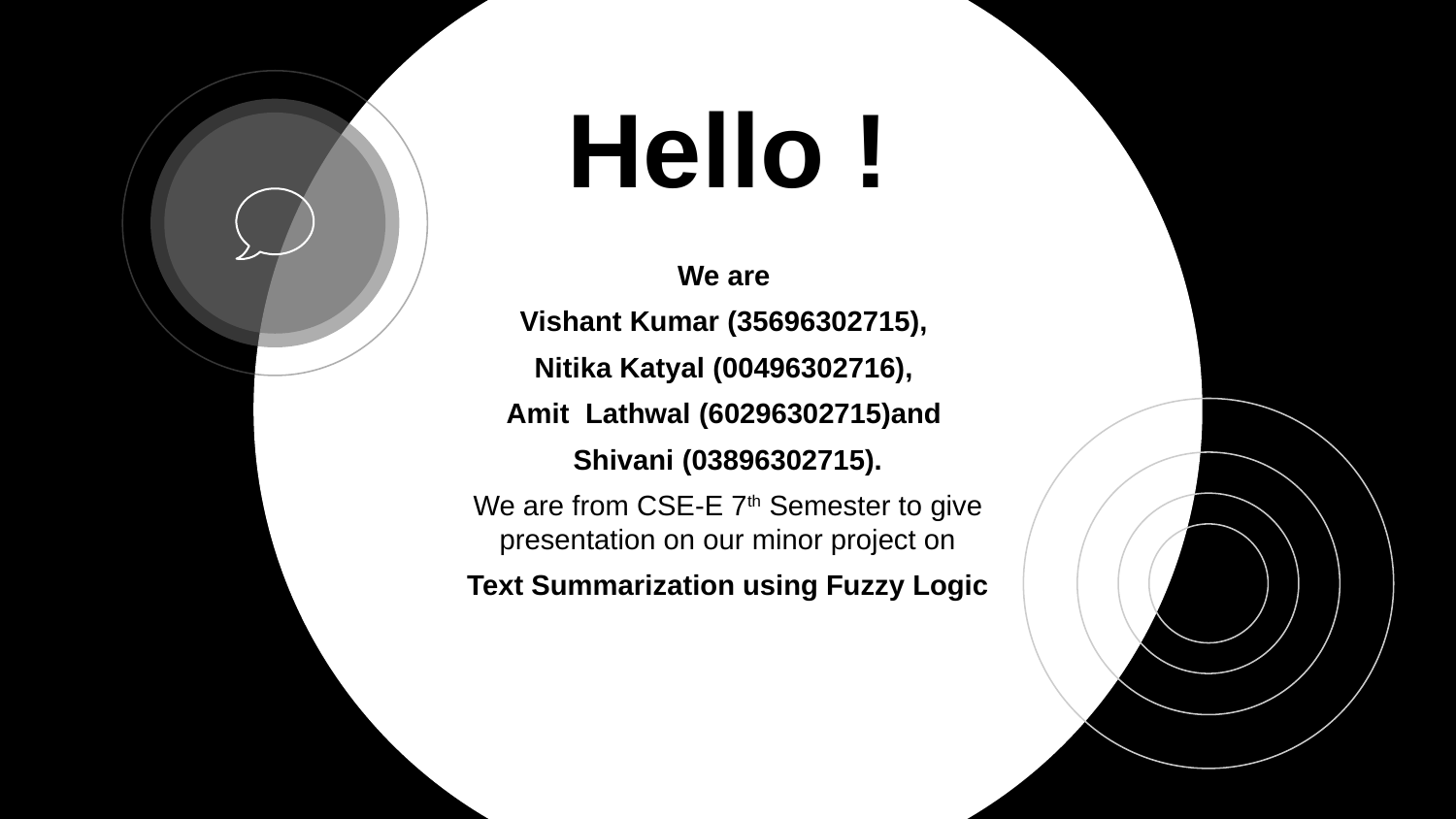

# Hello !

We are
Vishant Kumar (35696302715),
Nitika Katyal (00496302716),
Amit  Lathwal (60296302715)and
Shivani (03896302715).
We are from CSE-E 7th Semester to give presentation on our minor project on
Text Summarization using Fuzzy Logic